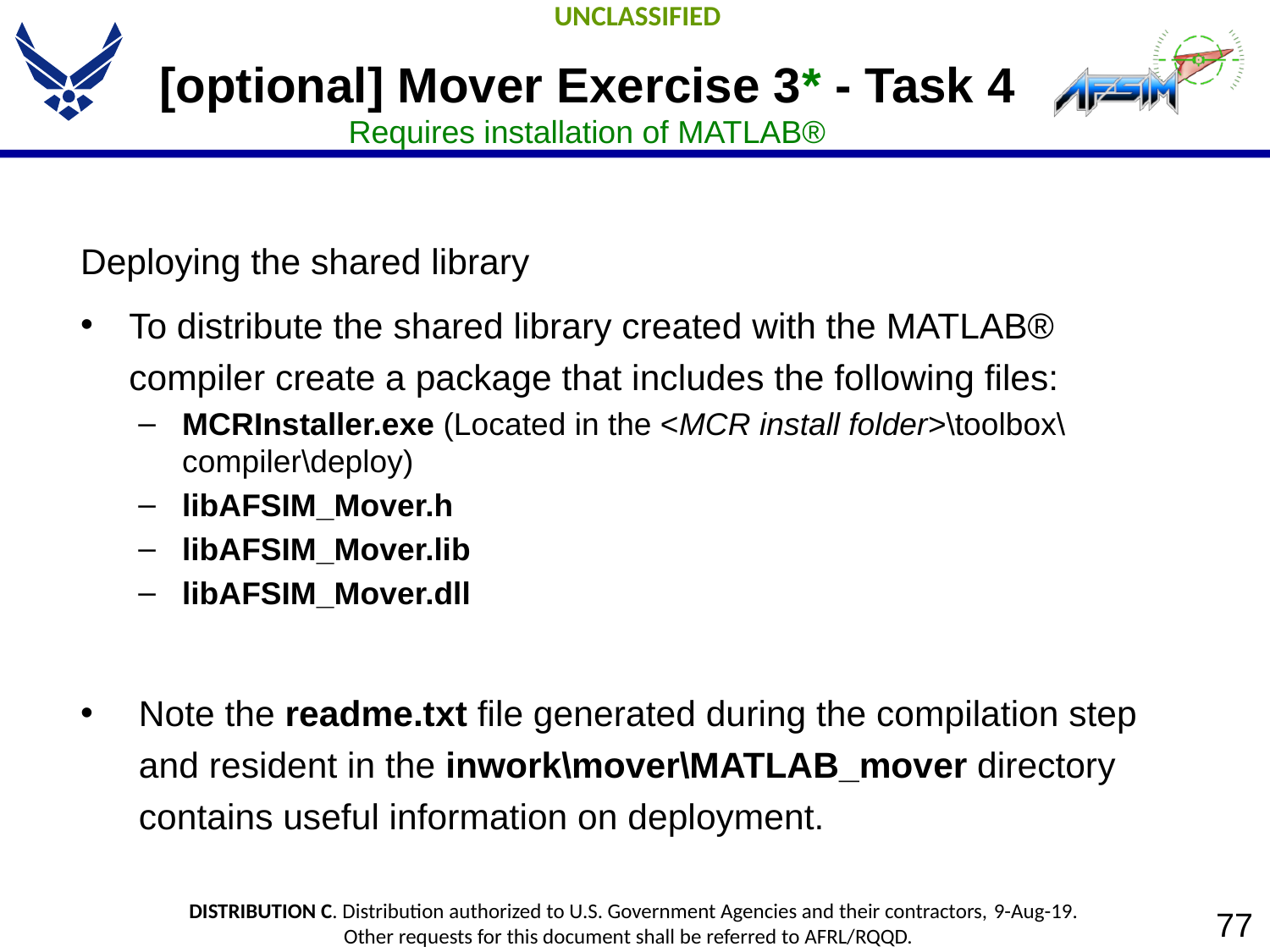

# [optional] Mover Exercise 3* - Task 4
Requires installation of MATLAB®
Deploying the shared library
To distribute the shared library created with the MATLAB®  compiler create a package that includes the following files:
MCRInstaller.exe (Located in the <MCR install folder>\toolbox\compiler\deploy)
libAFSIM_Mover.h
libAFSIM_Mover.lib
libAFSIM_Mover.dll

Note the readme.txt file generated during the compilation step and resident in the inwork\mover\MATLAB_mover directory contains useful information on deployment.